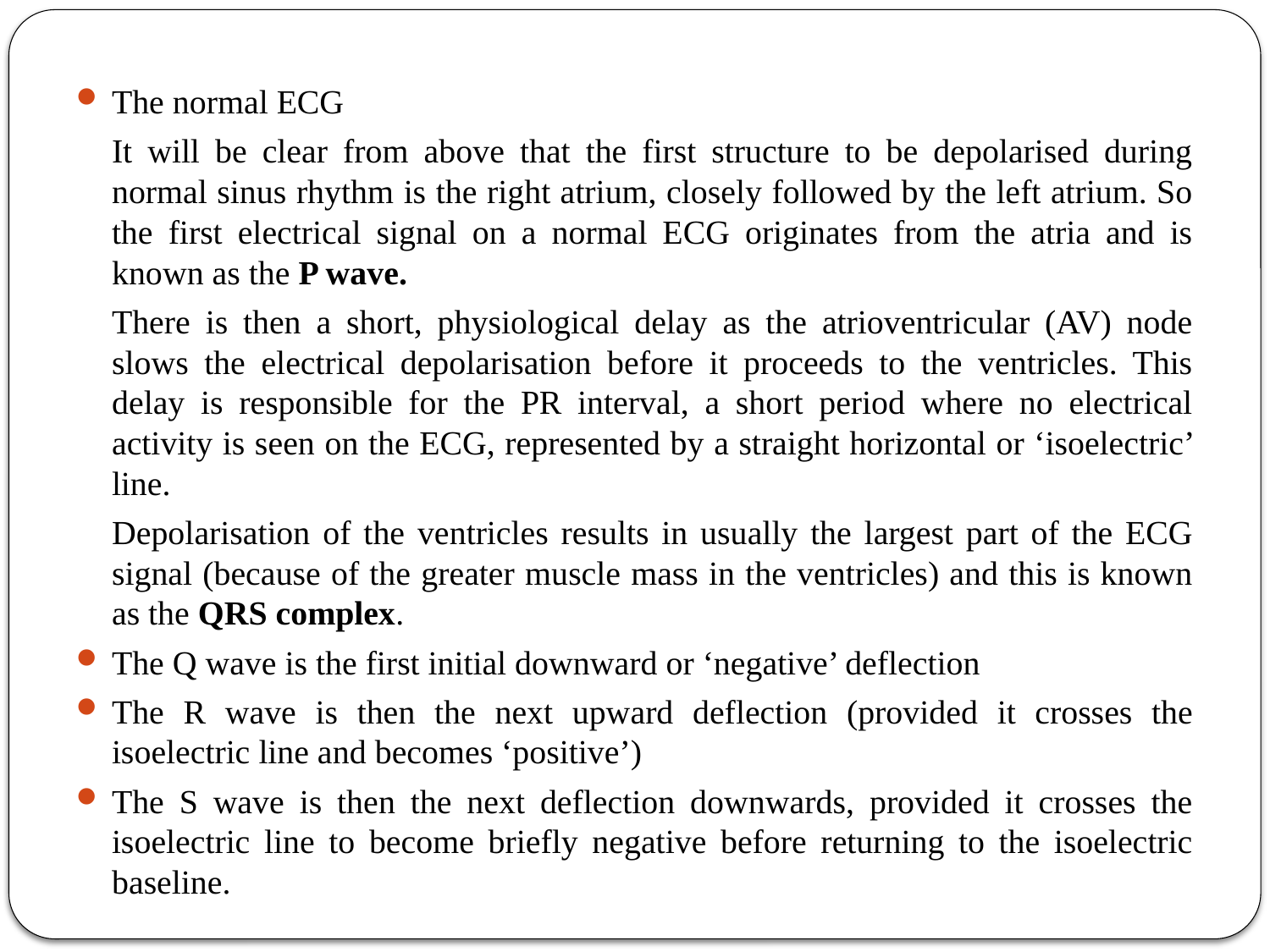

The normal ECG
				It will be clear from above that the first structure to be depolarised during normal sinus rhythm is the right atrium, closely followed by the left atrium. So the first electrical signal on a normal ECG originates from the atria and is known as the P wave.
		There is then a short, physiological delay as the atrioventricular (AV) node slows the electrical depolarisation before it proceeds to the ventricles. This delay is responsible for the PR interval, a short period where no electrical activity is seen on the ECG, represented by a straight horizontal or ‘isoelectric’ line.
		Depolarisation of the ventricles results in usually the largest part of the ECG signal (because of the greater muscle mass in the ventricles) and this is known as the QRS complex.
The Q wave is the first initial downward or ‘negative’ deflection
The R wave is then the next upward deflection (provided it crosses the isoelectric line and becomes ‘positive’)
The S wave is then the next deflection downwards, provided it crosses the isoelectric line to become briefly negative before returning to the isoelectric baseline.